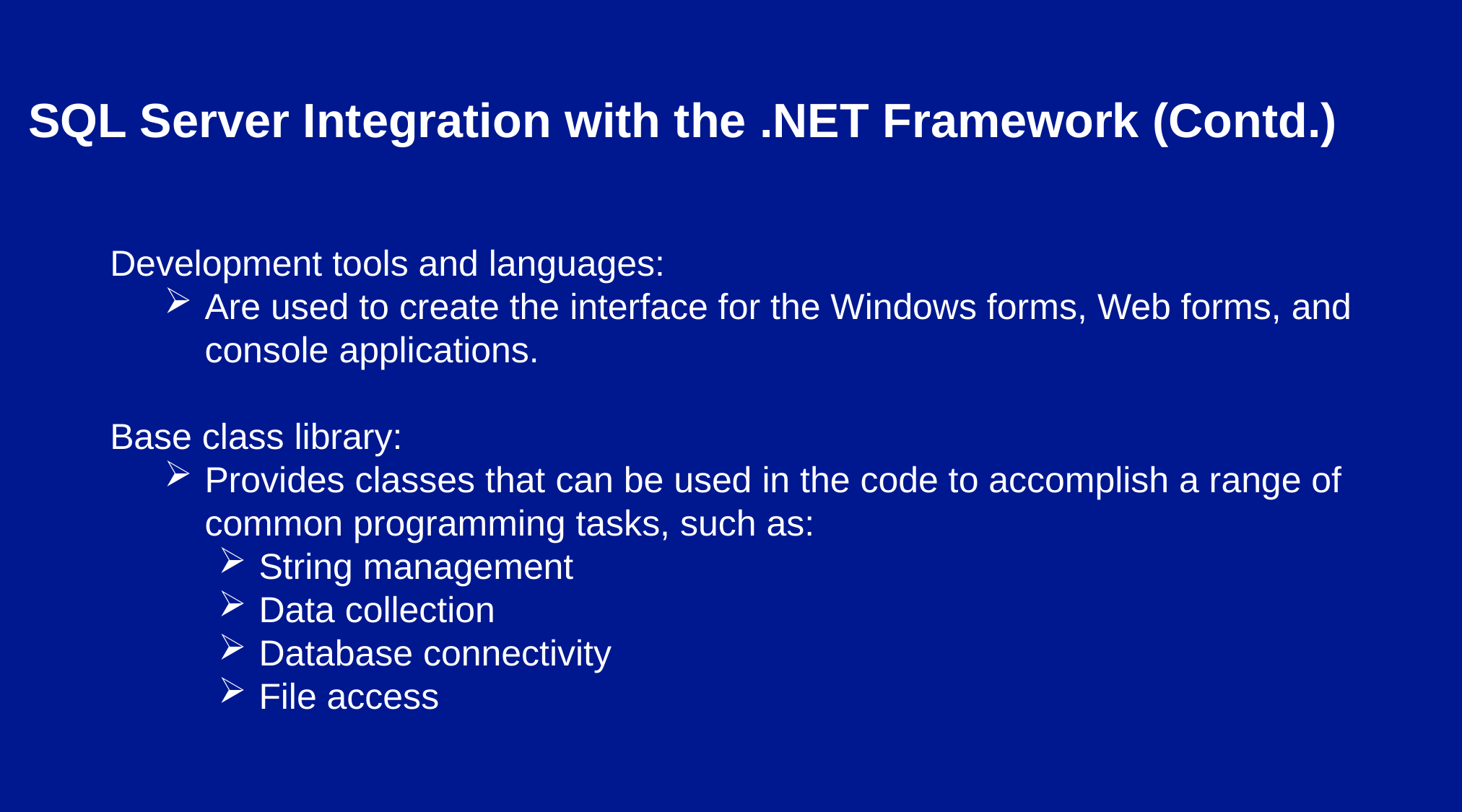

SQL Server Integration with the .NET Framework (Contd.)
Development tools and languages:
Are used to create the interface for the Windows forms, Web forms, and console applications.

Base class library:
Provides classes that can be used in the code to accomplish a range of common programming tasks, such as:
String management
Data collection
Database connectivity
File access